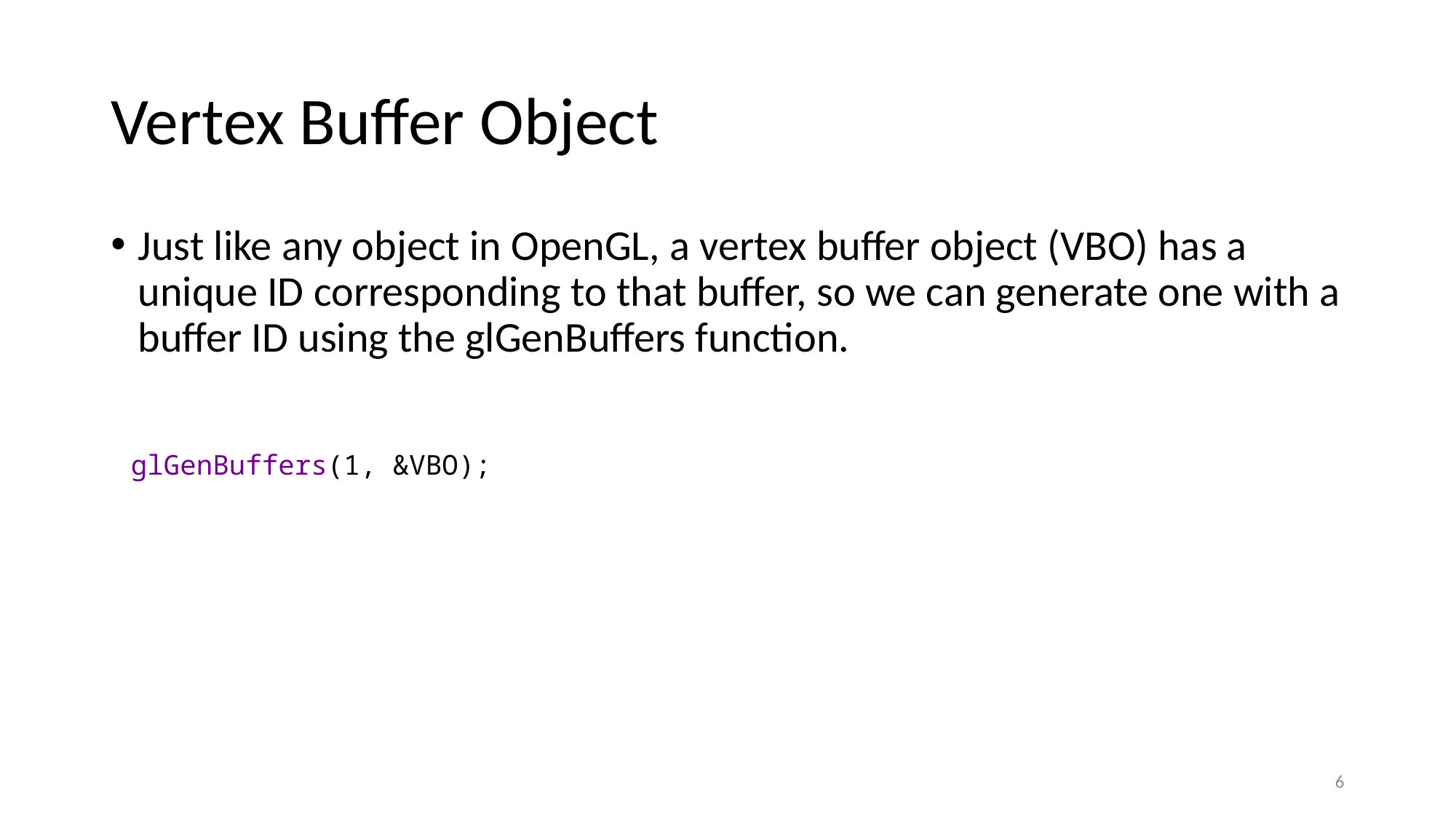

# Vertex Buffer Object
Just like any object in OpenGL, a vertex buffer object (VBO) has a unique ID corresponding to that buffer, so we can generate one with a buffer ID using the glGenBuffers function.
glGenBuffers(1, &VBO);
6